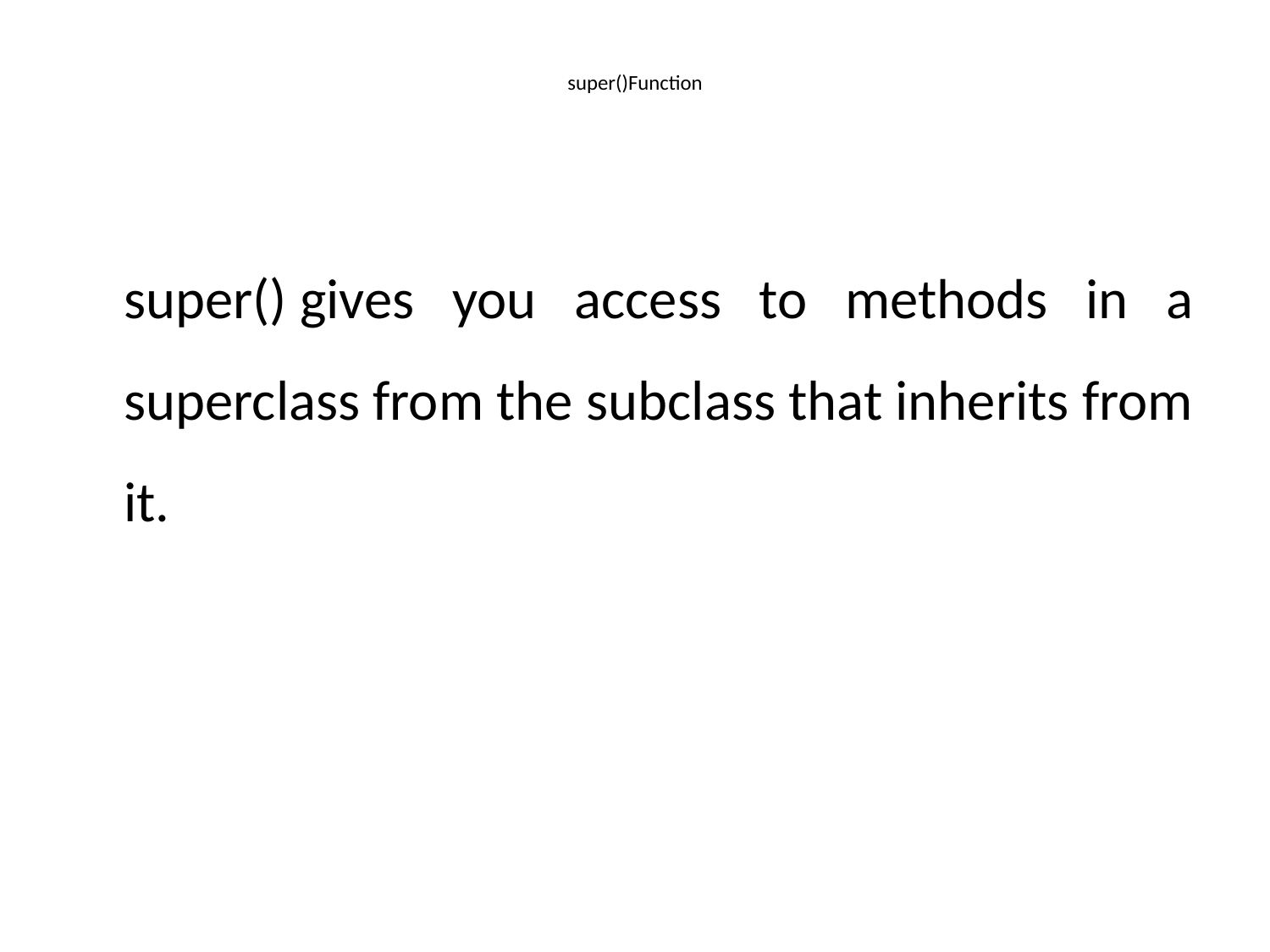

# super()Function
	super() gives you access to methods in a superclass from the subclass that inherits from it.